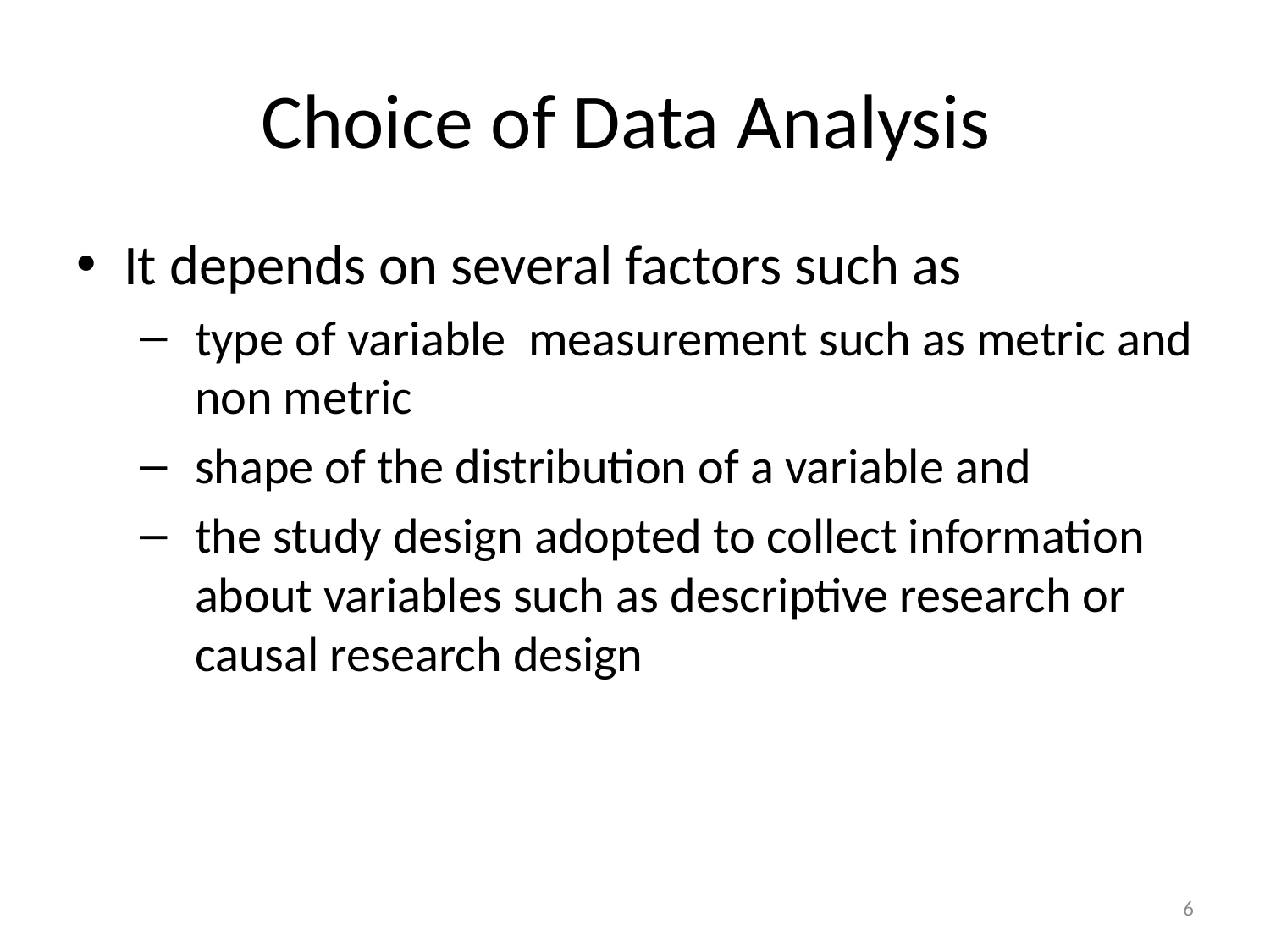

# Choice of Data Analysis
It depends on several factors such as
type of variable  measurement such as metric and non metric
shape of the distribution of a variable and
the study design adopted to collect information about variables such as descriptive research or causal research design

6